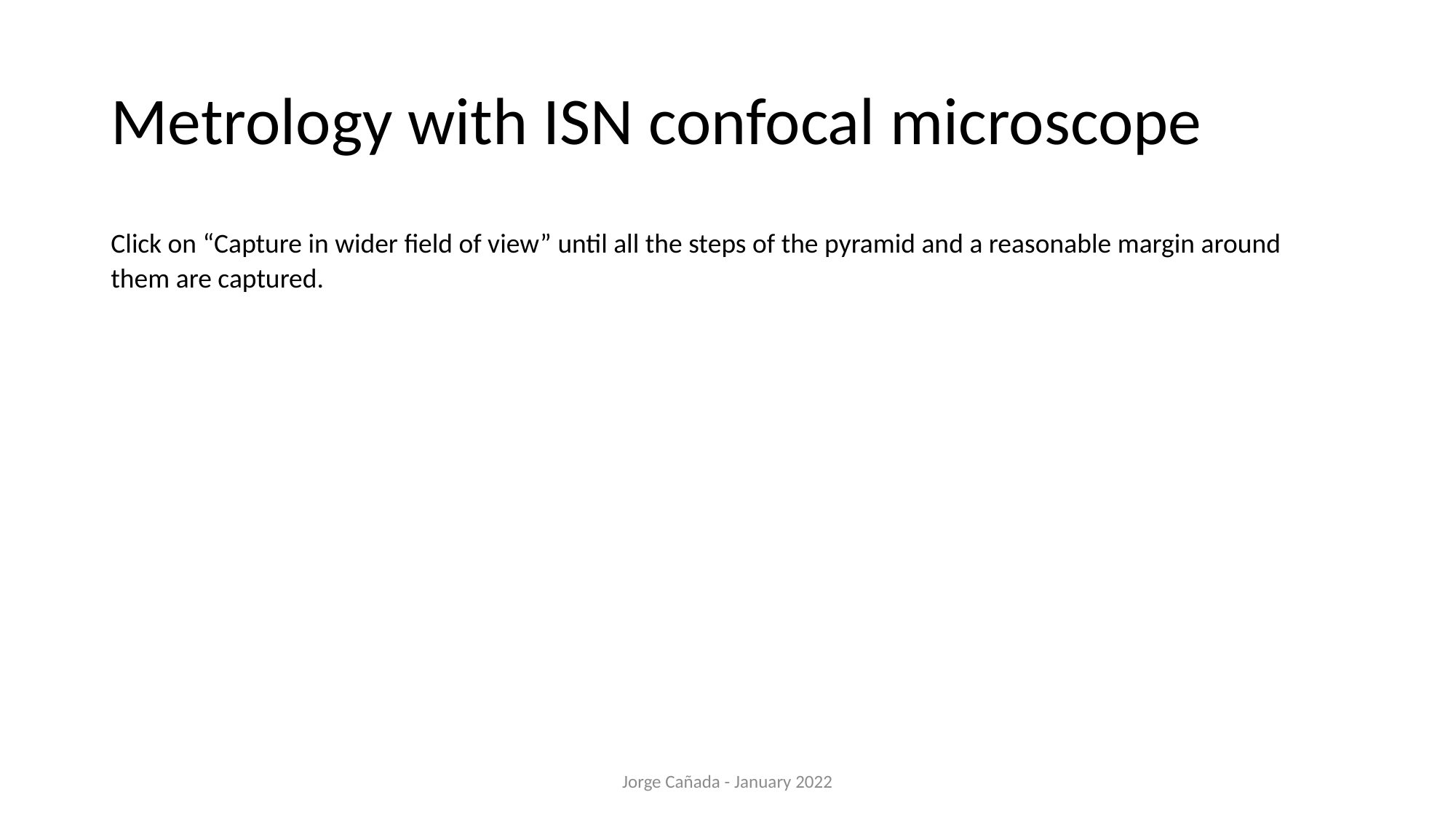

# Metrology with ISN confocal microscope
Click on “Capture in wider field of view” until all the steps of the pyramid and a reasonable margin around them are captured.
Jorge Cañada - January 2022